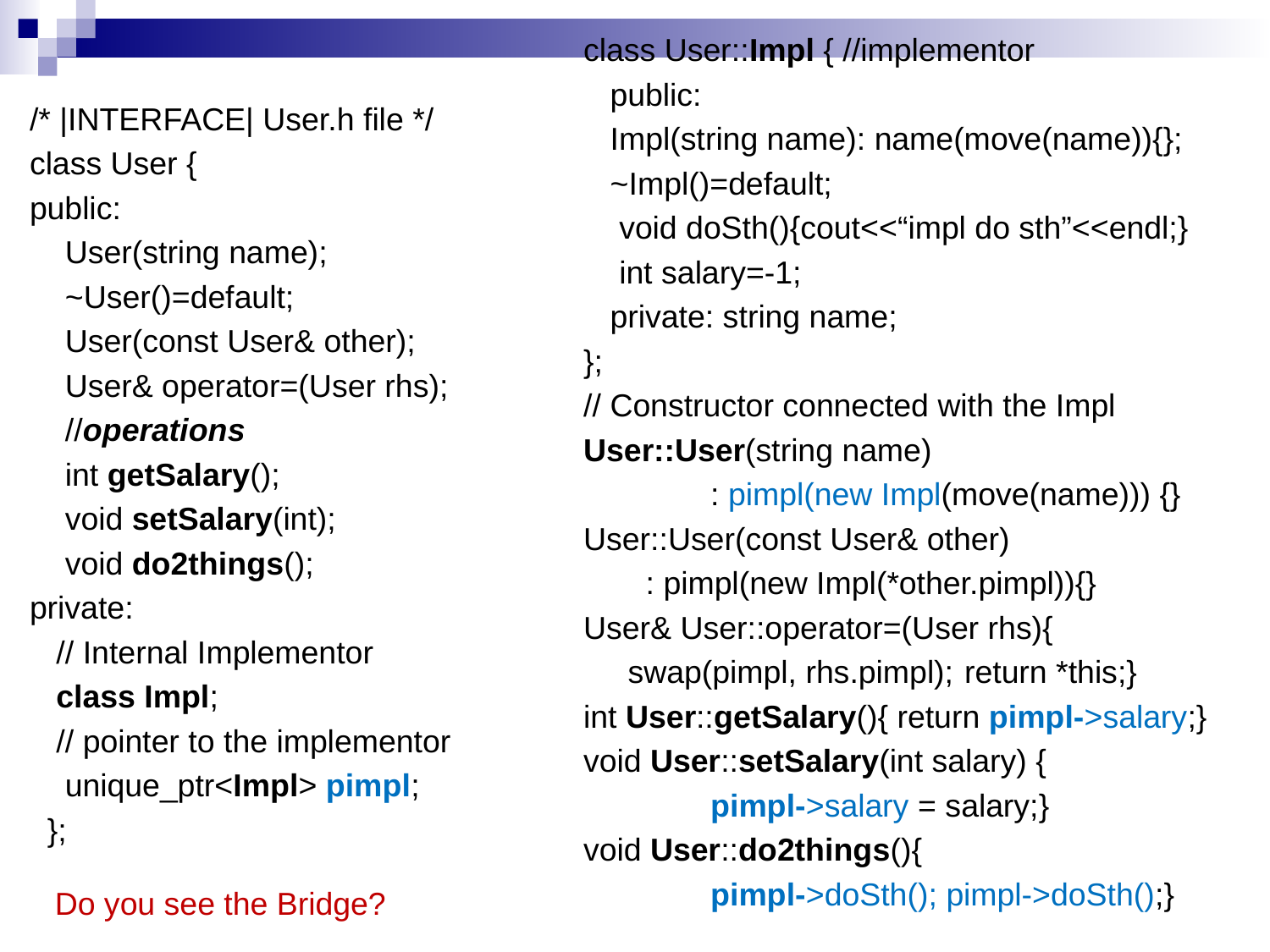

class User::Impl { //implementor
   public:
   Impl(string name): name(move(name)){};
   ~Impl()=default;
    void doSth(){cout<<“impl do sth”<<endl;}
    int salary=-1;
   private: string name;
};
// Constructor connected with the Impl
User::User(string name)
	: pimpl(new Impl(move(name))) {}
User::User(const User& other)
       : pimpl(new Impl(*other.pimpl)){}
User& User::operator=(User rhs){
     swap(pimpl, rhs.pimpl);	return *this;}
int User::getSalary(){ return pimpl->salary;}
void User::setSalary(int salary) {
	pimpl->salary = salary;}
void User::do2things(){
  	pimpl->doSth(); pimpl->doSth();}
/* |INTERFACE| User.h file */
class User {
public:
    User(string name);
    ~User()=default;
    User(const User& other);
    User& operator=(User rhs);
    //operations
    int getSalary();
    void setSalary(int);
    void do2things();
private:
   // Internal Implementor
   class Impl;
   // pointer to the implementor
    unique_ptr<Impl> pimpl;
  };

Do you see the Bridge?